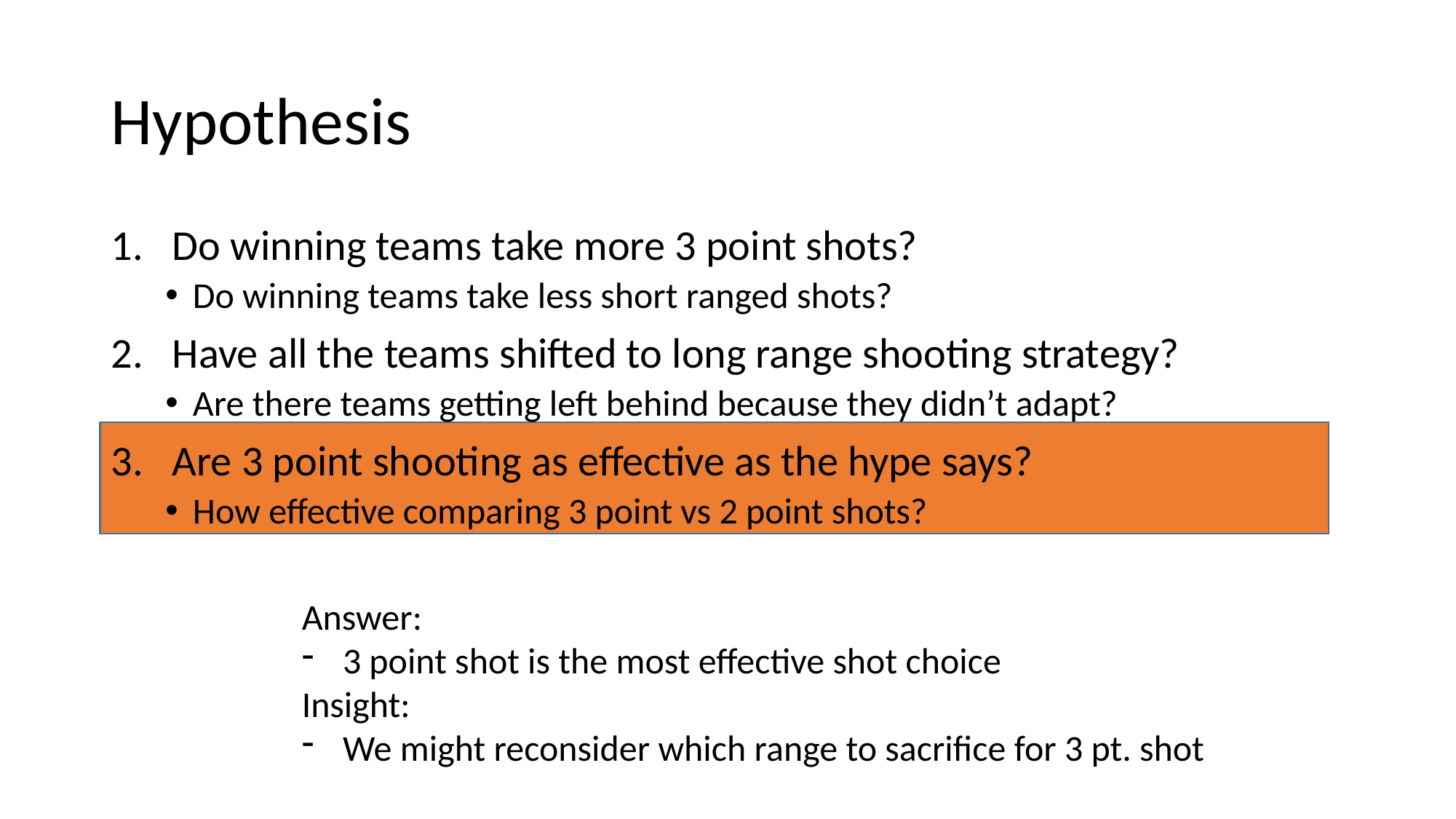

# Hypothesis
Do winning teams take more 3 point shots?
Do winning teams take less short ranged shots?
Have all the teams shifted to long range shooting strategy?
Are there teams getting left behind because they didn’t adapt?
Are 3 point shooting as effective as the hype says?
How effective comparing 3 point vs 2 point shots?

Answer:
3 point shot is the most effective shot choice
Insight:
We might reconsider which range to sacrifice for 3 pt. shot